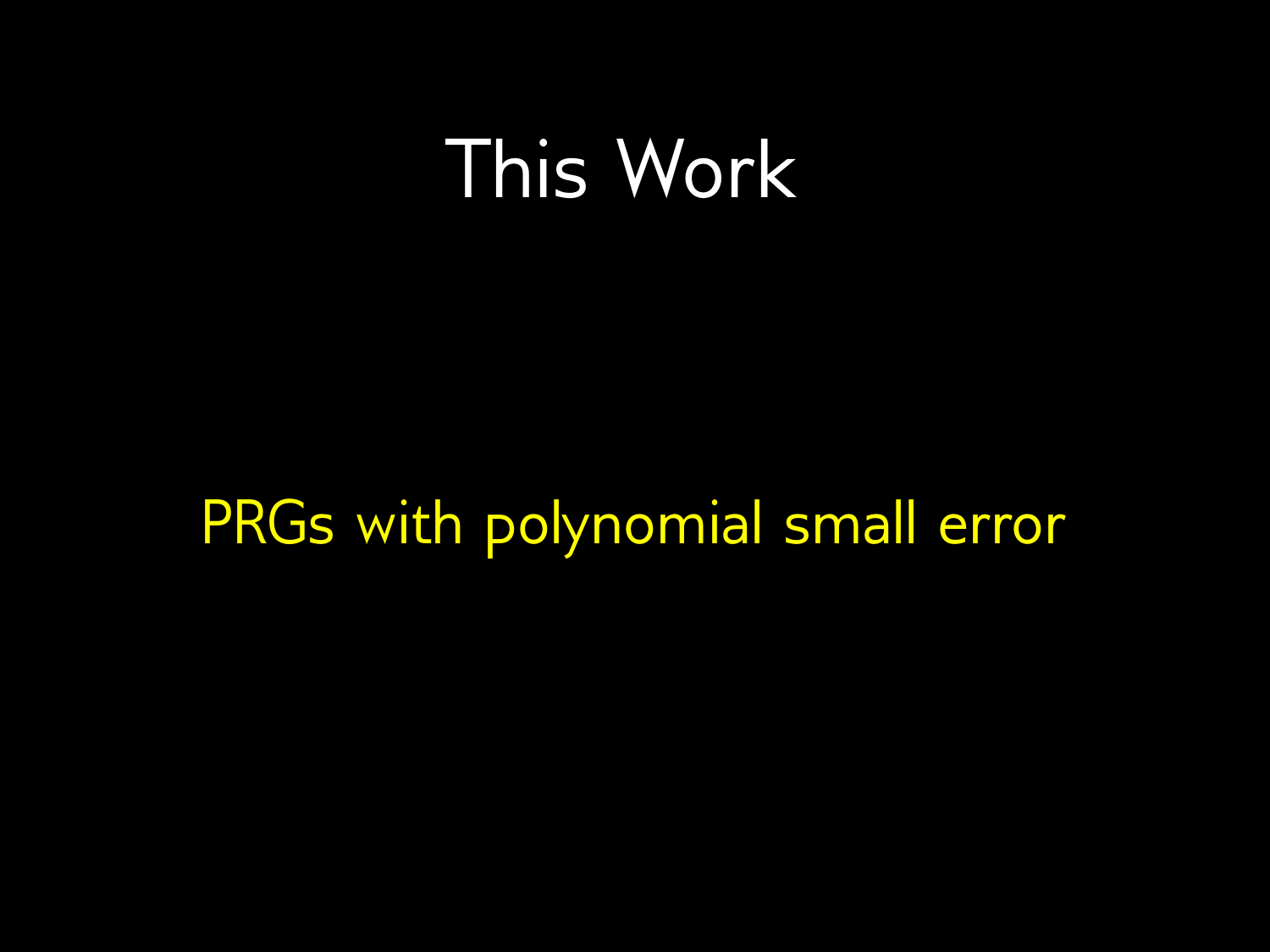

# This Work
PRGs with polynomial small error